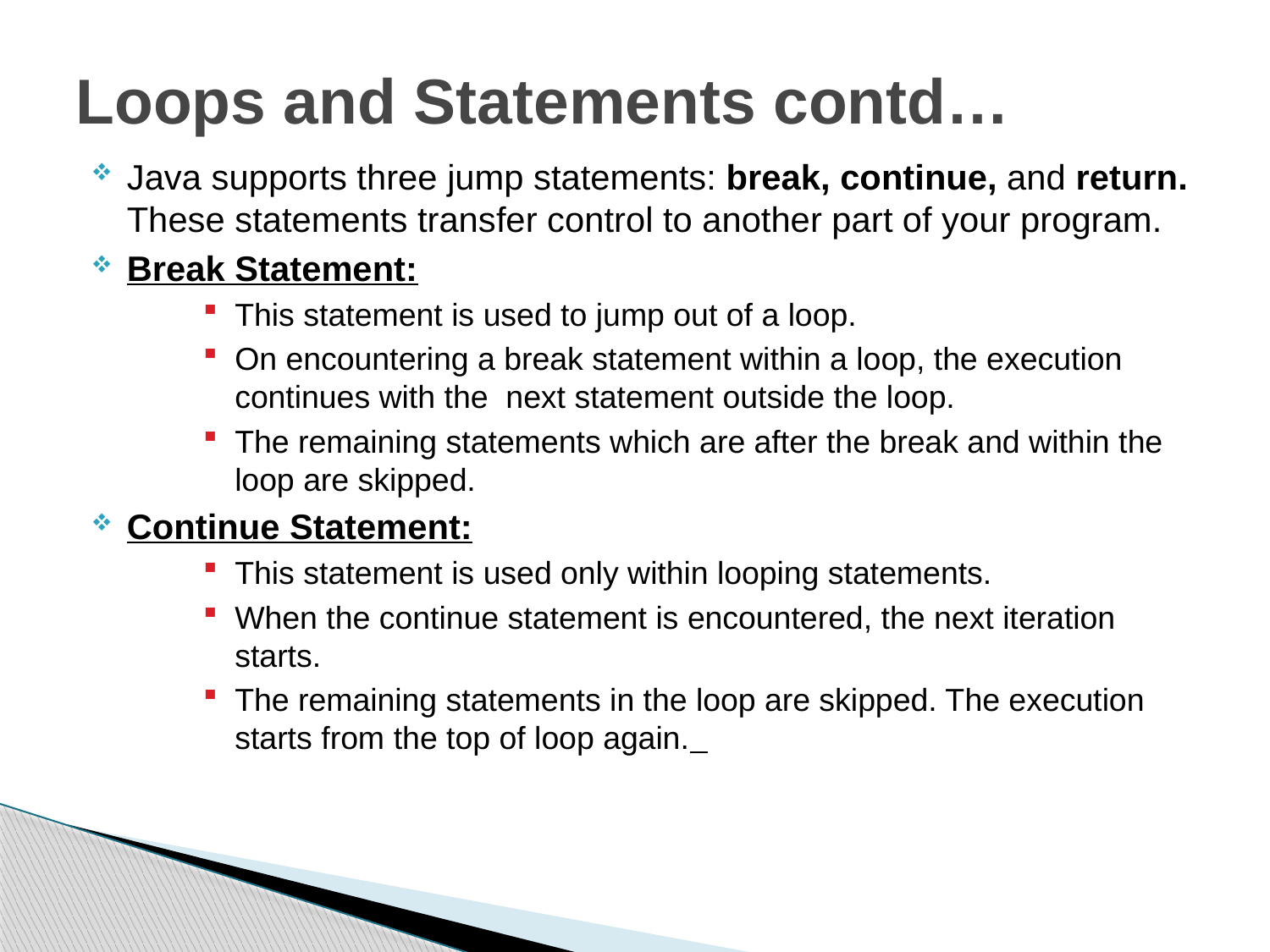

# Loops and Statements contd…
Java supports three jump statements: break, continue, and return. These statements transfer control to another part of your program.
Break Statement:
This statement is used to jump out of a loop.
On encountering a break statement within a loop, the execution continues with the  next statement outside the loop.
The remaining statements which are after the break and within the loop are skipped.
Continue Statement:
This statement is used only within looping statements.
When the continue statement is encountered, the next iteration starts.
The remaining statements in the loop are skipped. The execution starts from the top of loop again.